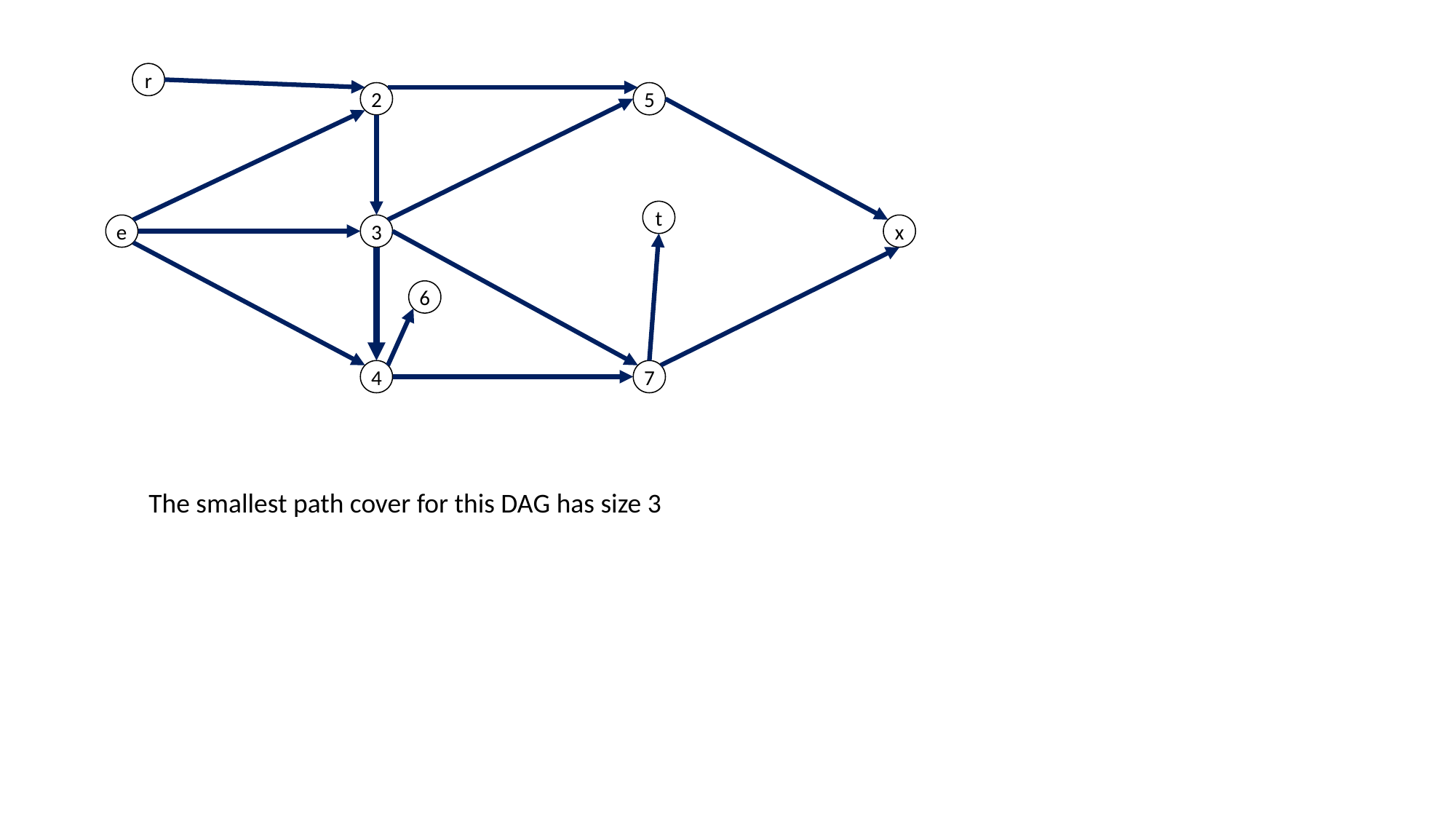

r
2
5
t
e
3
x
6
4
7
The smallest path cover for this DAG has size 3